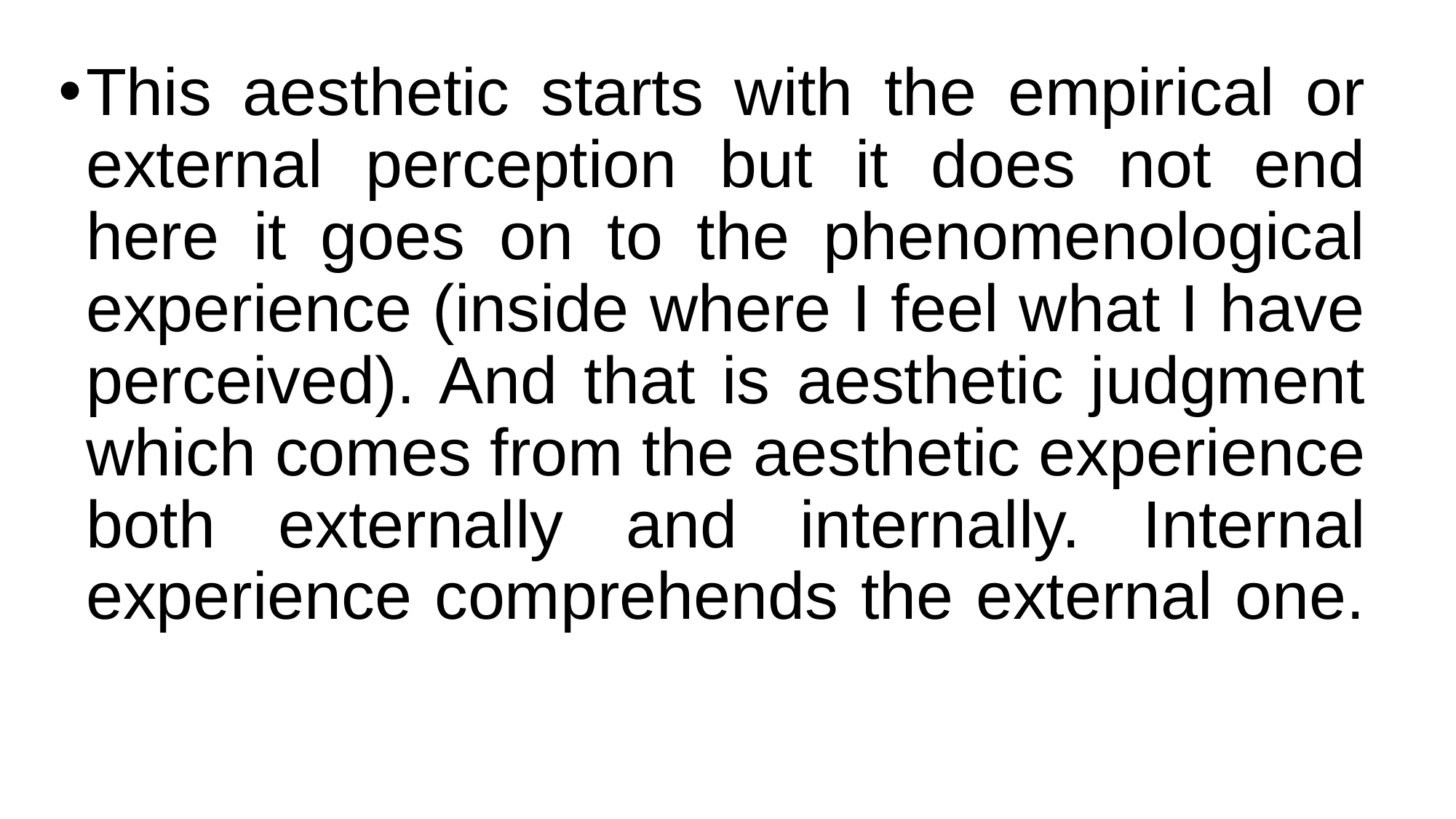

This aesthetic starts with the empirical or external perception but it does not end here it goes on to the phenomenological experience (inside where I feel what I have perceived). And that is aesthetic judgment which comes from the aesthetic experience both externally and internally. Internal experience comprehends the external one.